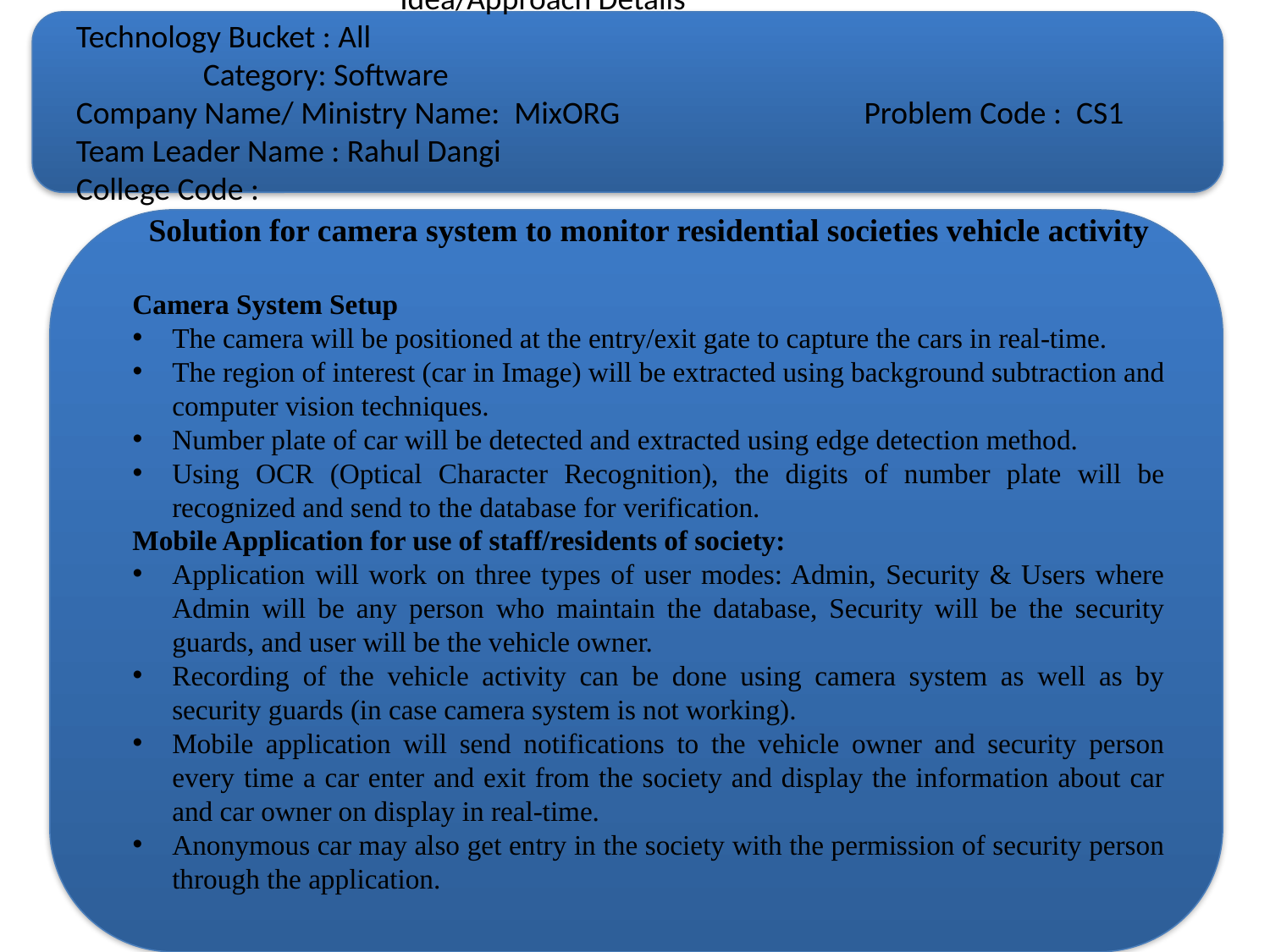

Idea/Approach Details
Technology Bucket : All							Category: Software
Company Name/ Ministry Name:  MixORG                                  Problem Code :  CS1
Team Leader Name : Rahul Dangi					           College Code :
Solution for camera system to monitor residential societies vehicle activity

Camera System Setup
The camera will be positioned at the entry/exit gate to capture the cars in real-time.
The region of interest (car in Image) will be extracted using background subtraction and computer vision techniques.
Number plate of car will be detected and extracted using edge detection method.
Using OCR (Optical Character Recognition), the digits of number plate will be recognized and send to the database for verification.
Mobile Application for use of staff/residents of society:
Application will work on three types of user modes: Admin, Security & Users where Admin will be any person who maintain the database, Security will be the security guards, and user will be the vehicle owner.
Recording of the vehicle activity can be done using camera system as well as by security guards (in case camera system is not working).
Mobile application will send notifications to the vehicle owner and security person every time a car enter and exit from the society and display the information about car and car owner on display in real-time.
Anonymous car may also get entry in the society with the permission of security person through the application.